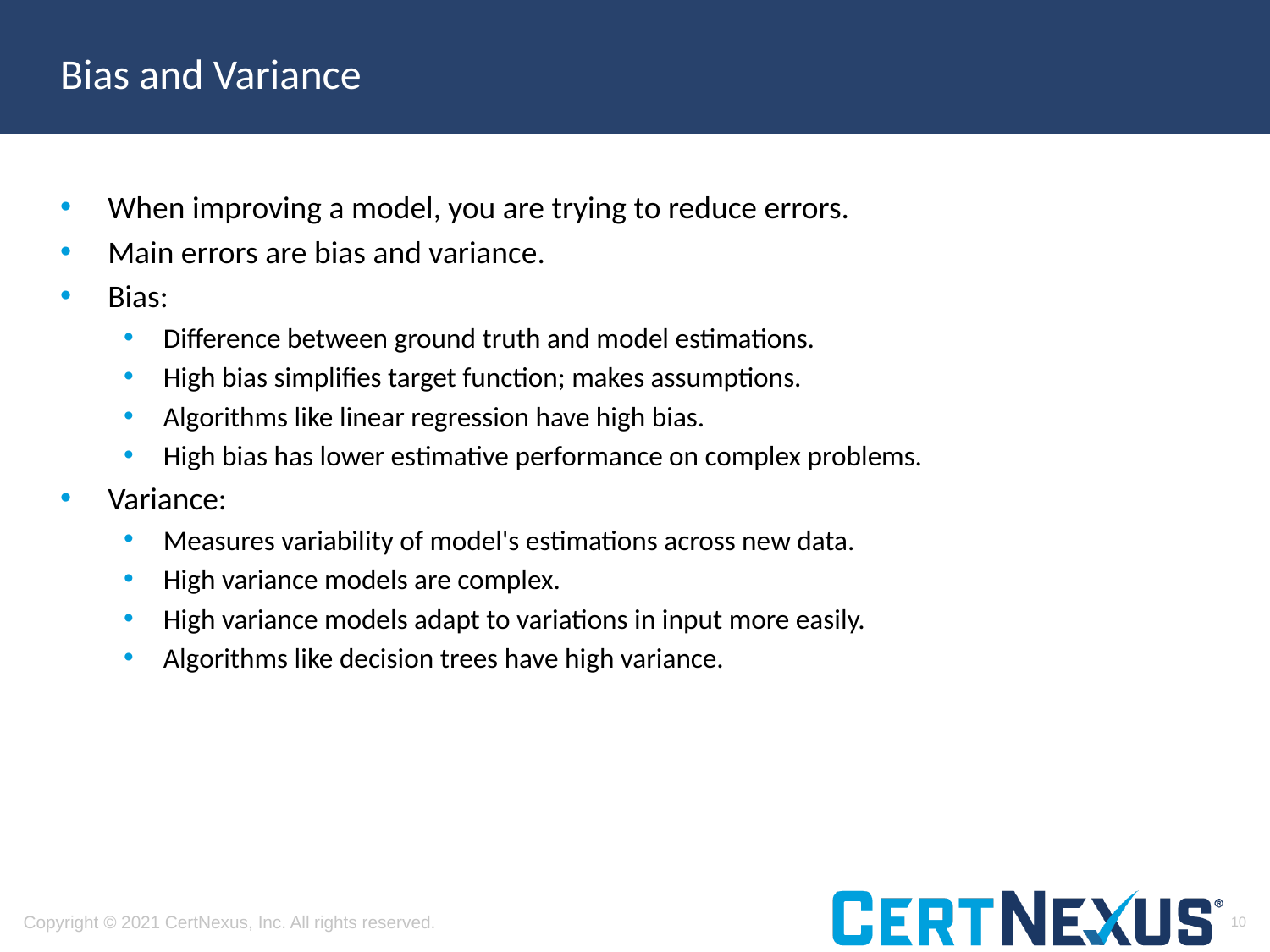

# Bias and Variance
When improving a model, you are trying to reduce errors.
Main errors are bias and variance.
Bias:
Difference between ground truth and model estimations.
High bias simplifies target function; makes assumptions.
Algorithms like linear regression have high bias.
High bias has lower estimative performance on complex problems.
Variance:
Measures variability of model's estimations across new data.
High variance models are complex.
High variance models adapt to variations in input more easily.
Algorithms like decision trees have high variance.
10